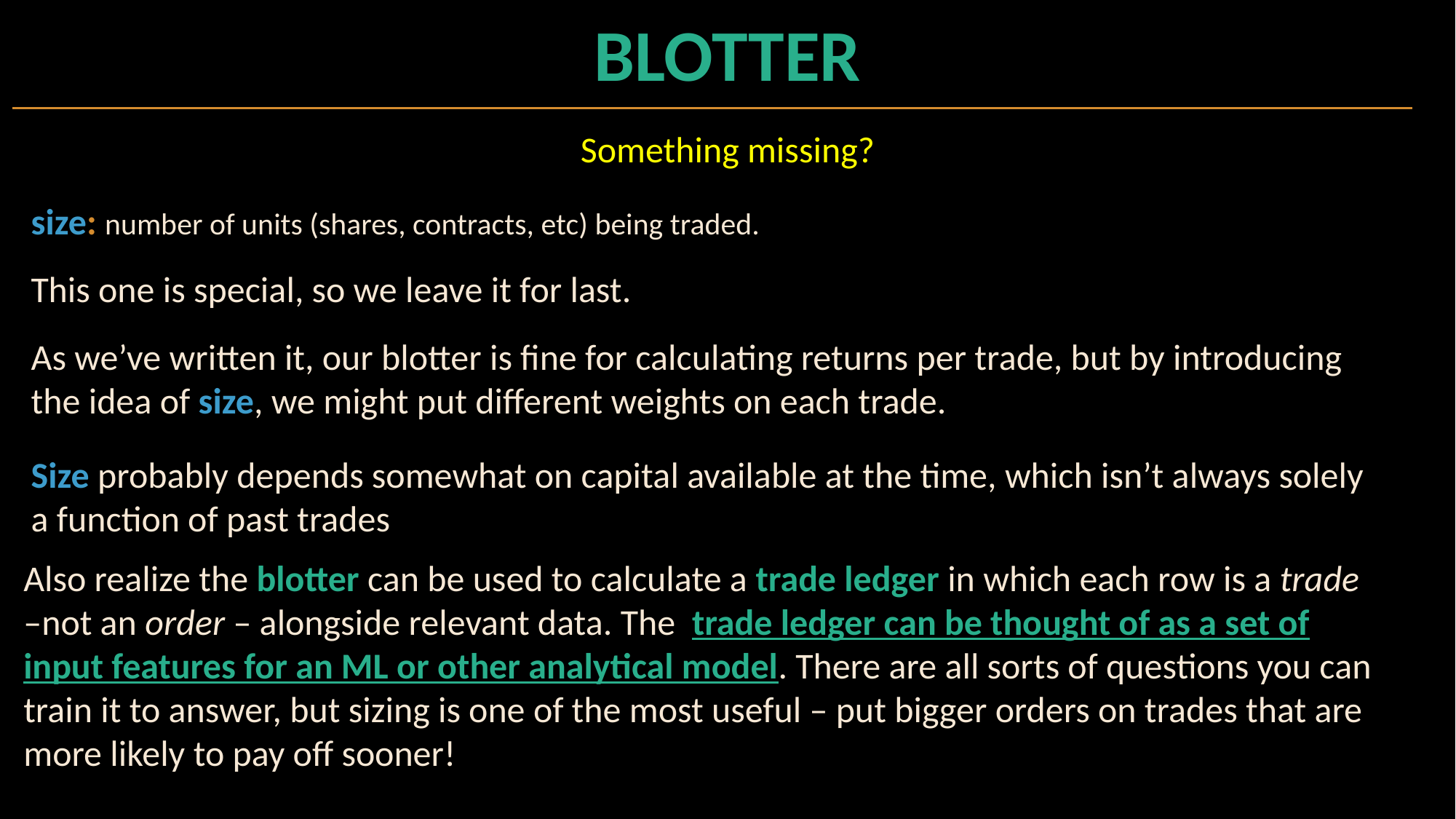

# BLOTTER
Something missing?
size: number of units (shares, contracts, etc) being traded.
This one is special, so we leave it for last.
As we’ve written it, our blotter is fine for calculating returns per trade, but by introducing the idea of size, we might put different weights on each trade.
Size probably depends somewhat on capital available at the time, which isn’t always solely a function of past trades
Also realize the blotter can be used to calculate a trade ledger in which each row is a trade –not an order – alongside relevant data. The  trade ledger can be thought of as a set of input features for an ML or other analytical model. There are all sorts of questions you can train it to answer, but sizing is one of the most useful – put bigger orders on trades that are more likely to pay off sooner!